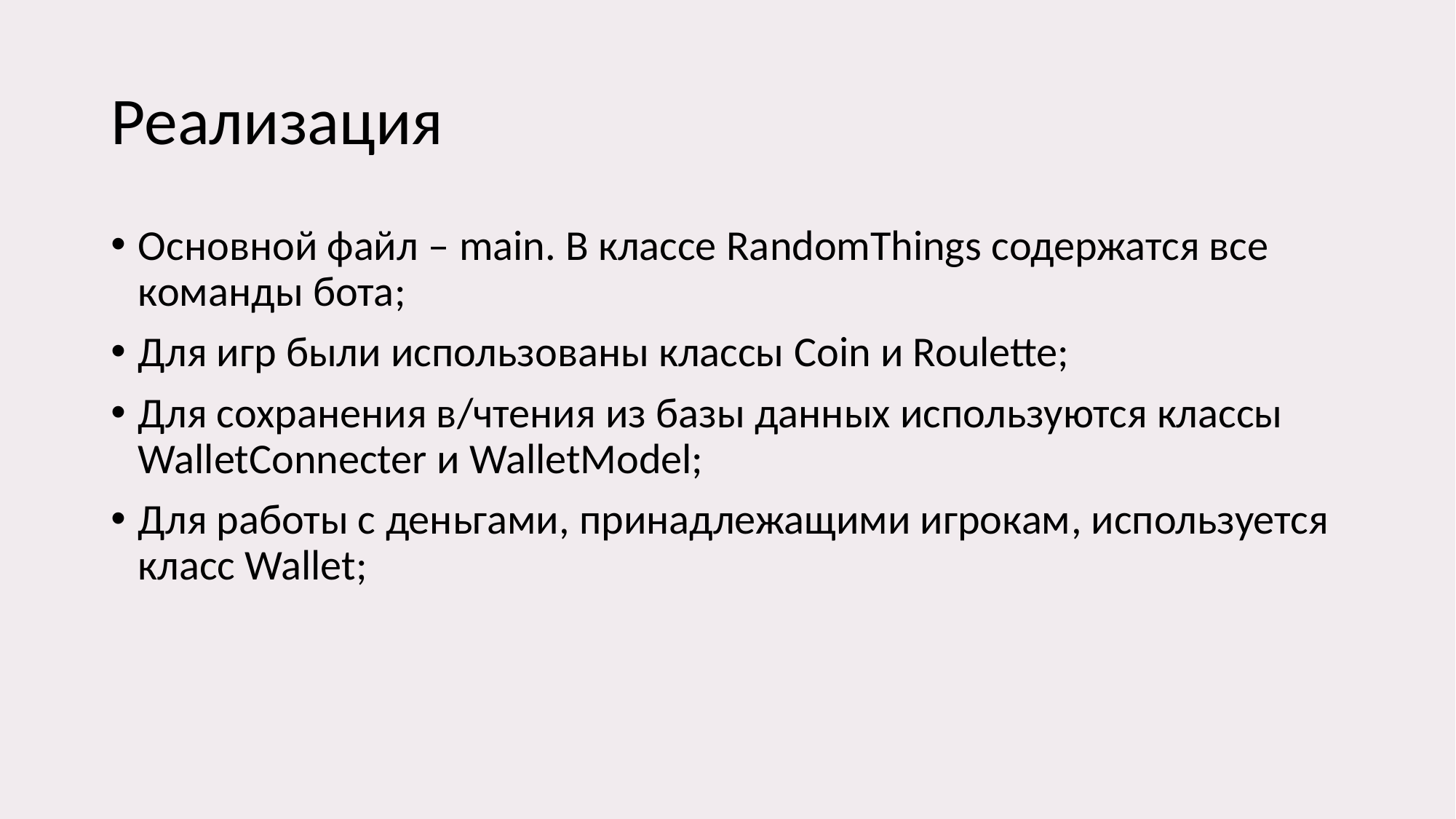

# Реализация
Основной файл – main. В классе RandomThings содержатся все команды бота;
Для игр были использованы классы Coin и Roulette;
Для сохранения в/чтения из базы данных используются классы WalletConnecter и WalletModel;
Для работы с деньгами, принадлежащими игрокам, используется класс Wallet;